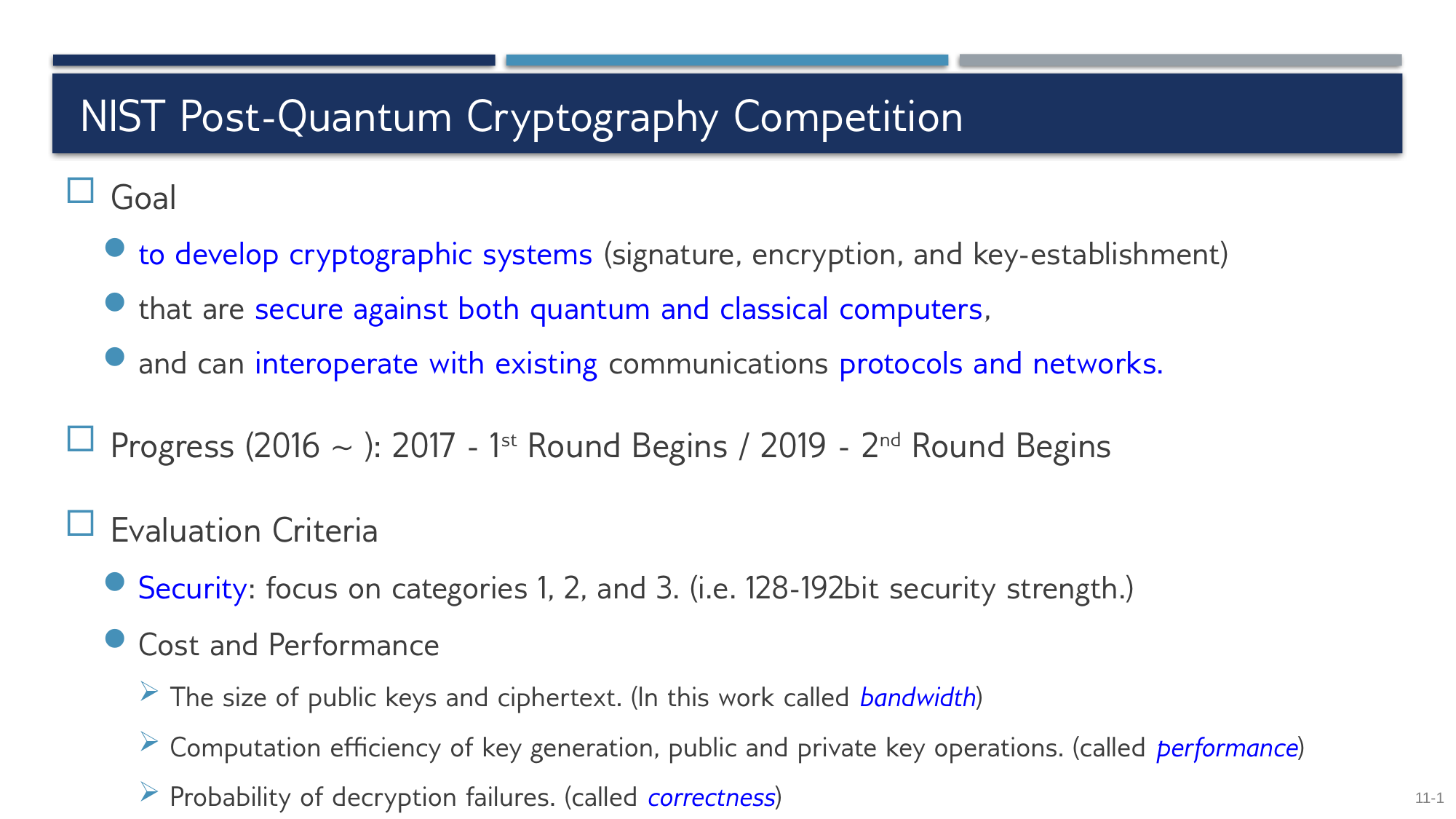

# NIST Post-Quantum Cryptography Competition
 Goal
to develop cryptographic systems (signature, encryption, and key-establishment)
that are secure against both quantum and classical computers,
and can interoperate with existing communications protocols and networks.
 Progress (2016 ~ ): 2017 - 1st Round Begins / 2019 - 2nd Round Begins
 Evaluation Criteria
Security: focus on categories 1, 2, and 3. (i.e. 128-192bit security strength.)
Cost and Performance
The size of public keys and ciphertext. (In this work called bandwidth)
Computation efficiency of key generation, public and private key operations. (called performance)
Probability of decryption failures. (called correctness)
11-1